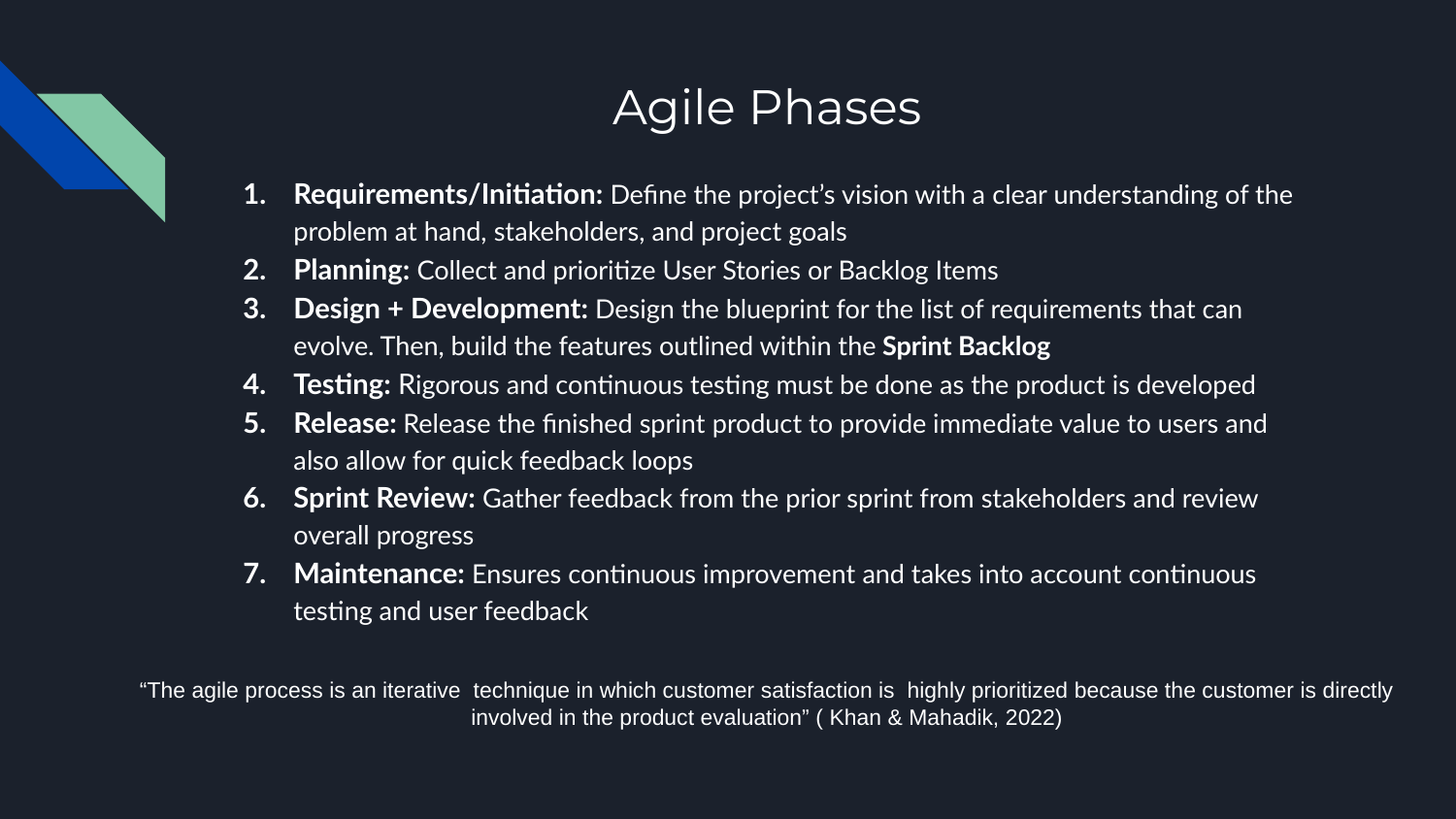

# Agile Phases
Requirements/Initiation: Define the project’s vision with a clear understanding of the problem at hand, stakeholders, and project goals
Planning: Collect and prioritize User Stories or Backlog Items
Design + Development: Design the blueprint for the list of requirements that can evolve. Then, build the features outlined within the Sprint Backlog
Testing: Rigorous and continuous testing must be done as the product is developed
Release: Release the finished sprint product to provide immediate value to users and also allow for quick feedback loops
Sprint Review: Gather feedback from the prior sprint from stakeholders and review overall progress
Maintenance: Ensures continuous improvement and takes into account continuous testing and user feedback
“The agile process is an iterative  technique in which customer satisfaction is  highly prioritized because the customer is directly involved in the product evaluation” ( Khan & Mahadik, 2022)